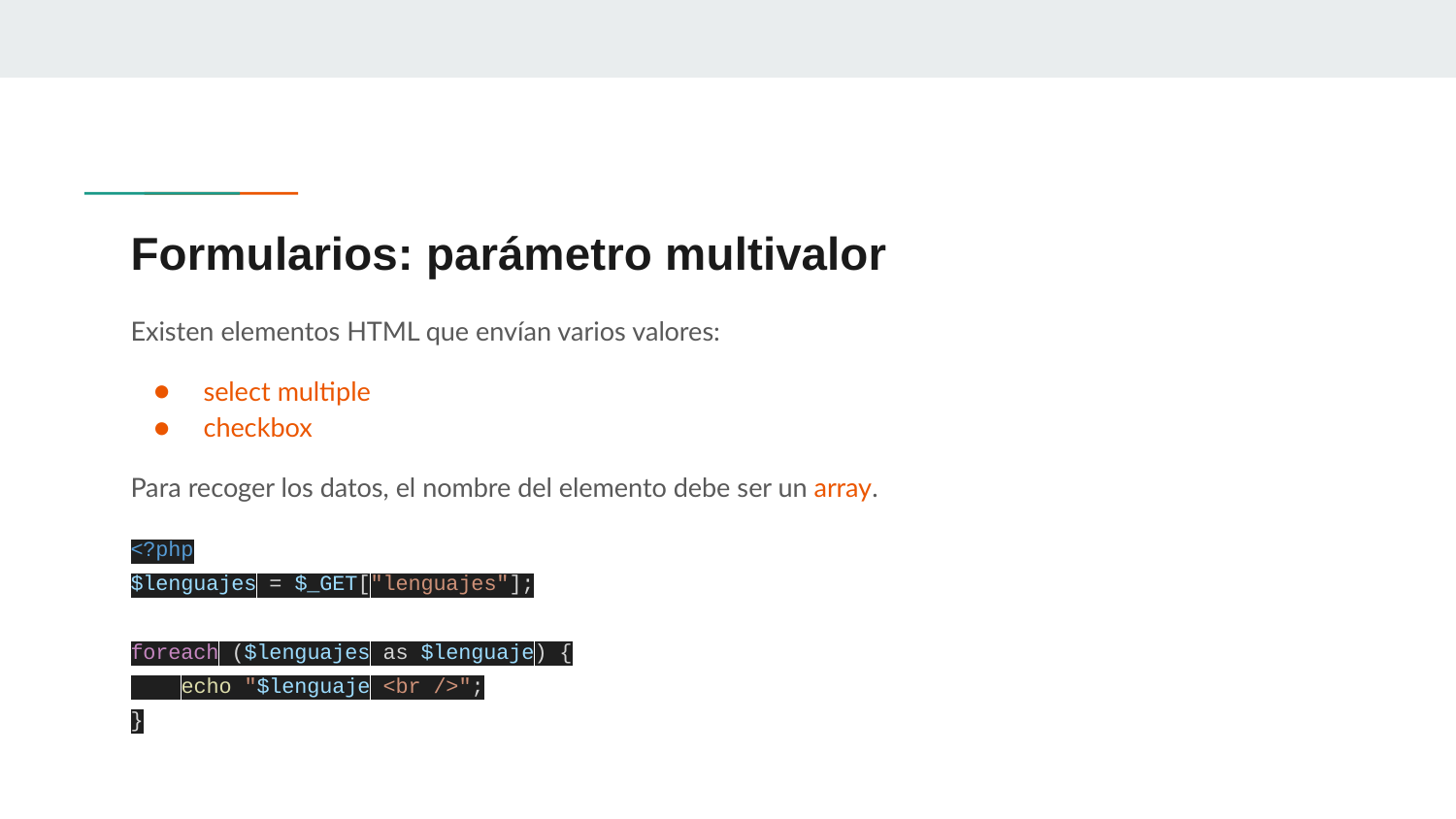

# Formularios: parámetro multivalor
Existen elementos HTML que envían varios valores:
select multiple
checkbox
Para recoger los datos, el nombre del elemento debe ser un array.
<?php
$lenguajes = $_GET["lenguajes"];

foreach ($lenguajes as $lenguaje) {
    echo "$lenguaje <br />";
}